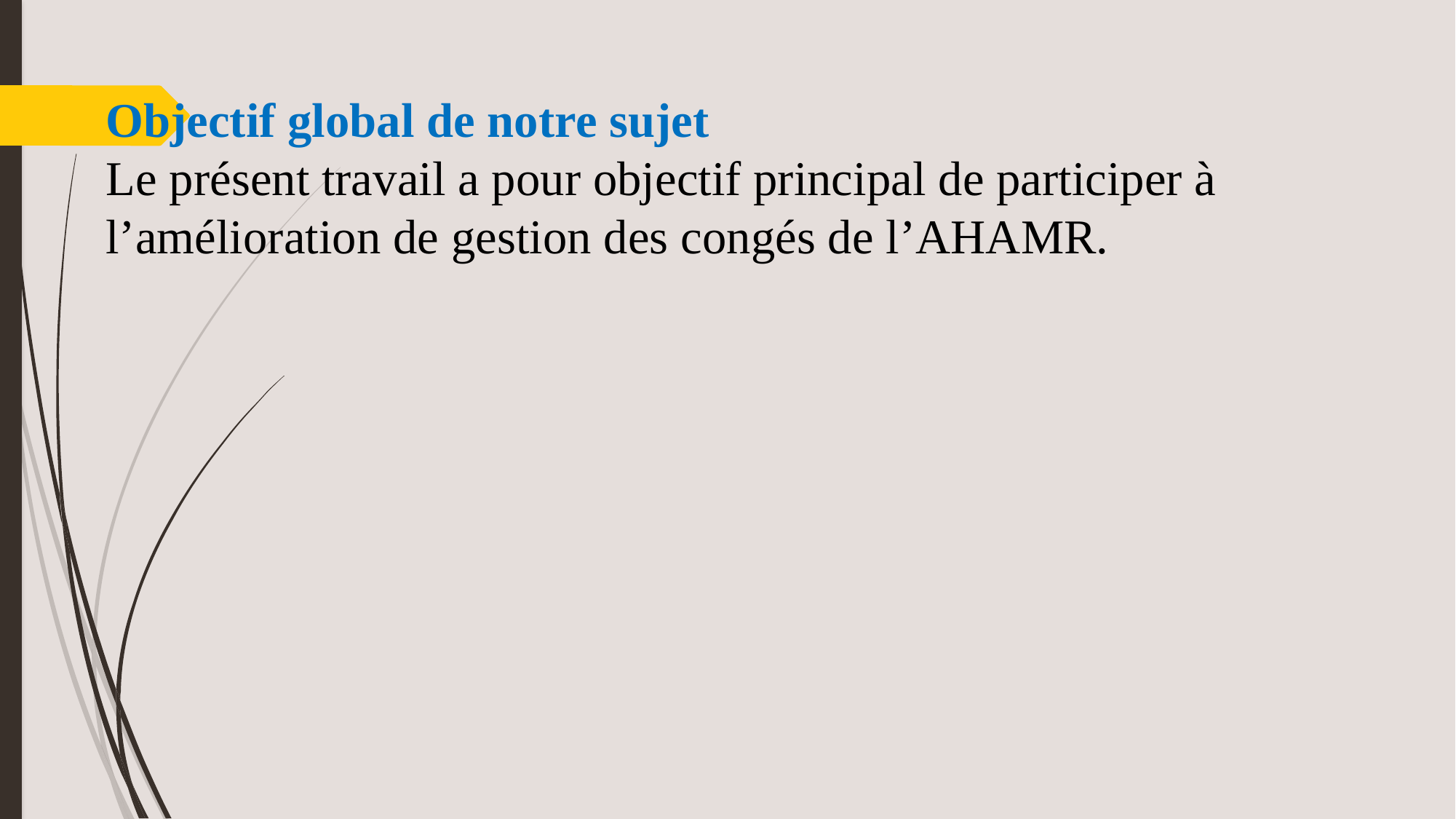

Objectif global de notre sujet
Le présent travail a pour objectif principal de participer à l’amélioration de gestion des congés de l’AHAMR.